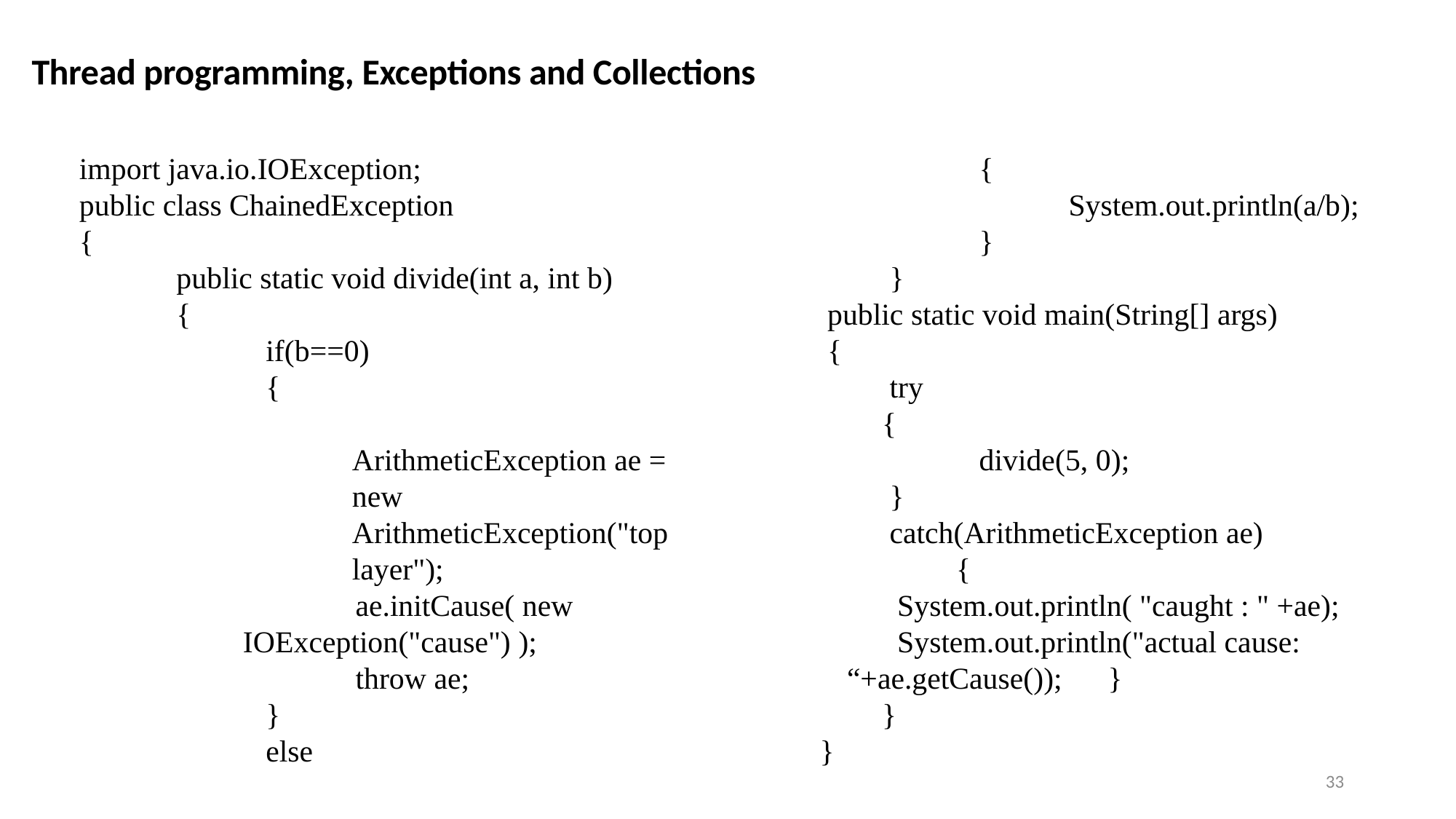

Thread programming, Exceptions and Collections
import java.io.IOException;
public class ChainedException
{
  public static void divide(int a, int b)
  {
   if(b==0)
   {
    ArithmeticException ae = new    ArithmeticException("top layer");
    ae.initCause( new IOException("cause") );
    throw ae;
   }
   else
   {
    System.out.println(a/b);
   }
  }
 public static void main(String[] args)
 {
  try
 {
   divide(5, 0);
  }
  catch(ArithmeticException ae)
{
   System.out.println( "caught : " +ae);
   System.out.println("actual cause: “+ae.getCause());      }
 }
}
33